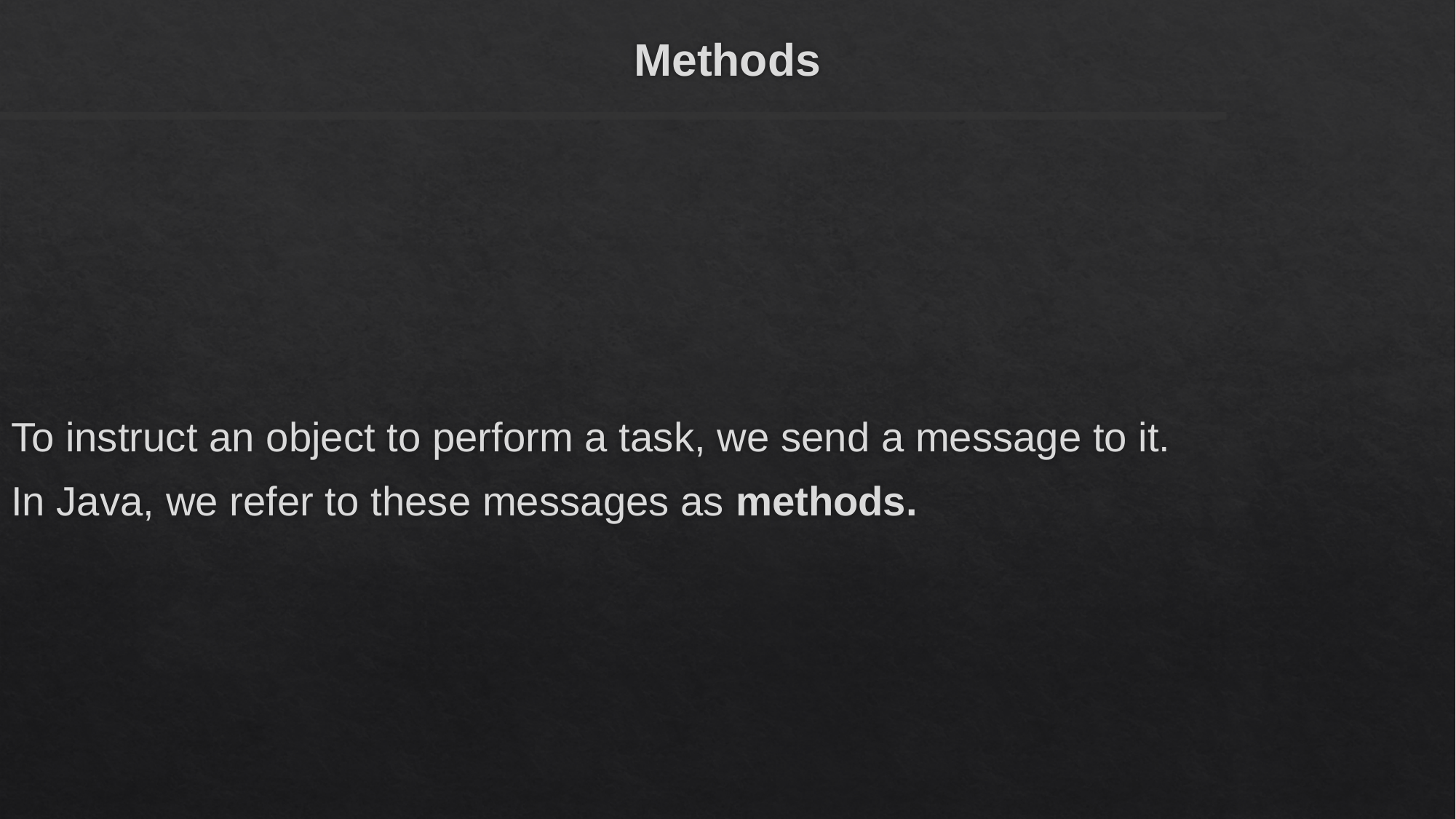

# Methods
To instruct an object to perform a task, we send a message to it.
In Java, we refer to these messages as methods.